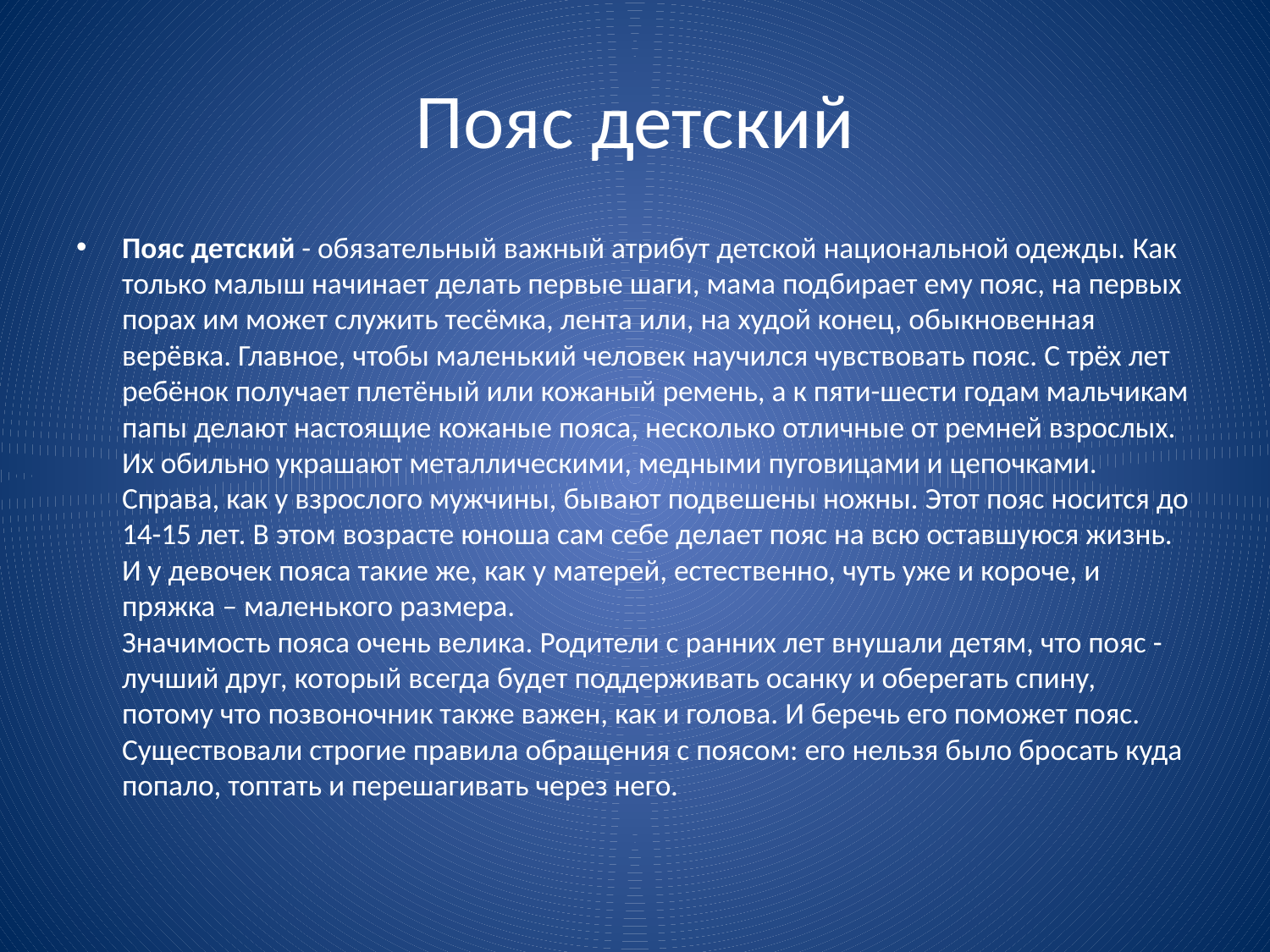

# Пояс детский
Пояс детский - обязательный важный атрибут детской национальной одежды. Как только малыш начинает делать первые шаги, мама подбирает ему пояс, на первых порах им может служить тесёмка, лента или, на худой конец, обыкновенная верёвка. Главное, чтобы маленький человек научился чувствовать пояс. С трёх лет ребёнок получает плетёный или кожаный ремень, а к пяти-шести годам мальчикам папы делают настоящие кожаные пояса, несколько отличные от ремней взрослых. Их обильно украшают металлическими, медными пуговицами и цепочками. Справа, как у взрослого мужчины, бывают подвешены ножны. Этот пояс носится до 14-15 лет. В этом возрасте юноша сам себе делает пояс на всю оставшуюся жизнь.
И у девочек пояса такие же, как у матерей, естественно, чуть уже и короче, и пряжка – маленького размера.
Значимость пояса очень велика. Родители с ранних лет внушали детям, что пояс - лучший друг, который всегда будет поддерживать осанку и оберегать спину, потому что позвоночник также важен, как и голова. И беречь его поможет пояс. Существовали строгие правила обращения с поясом: его нельзя было бросать куда попало, топтать и перешагивать через него.